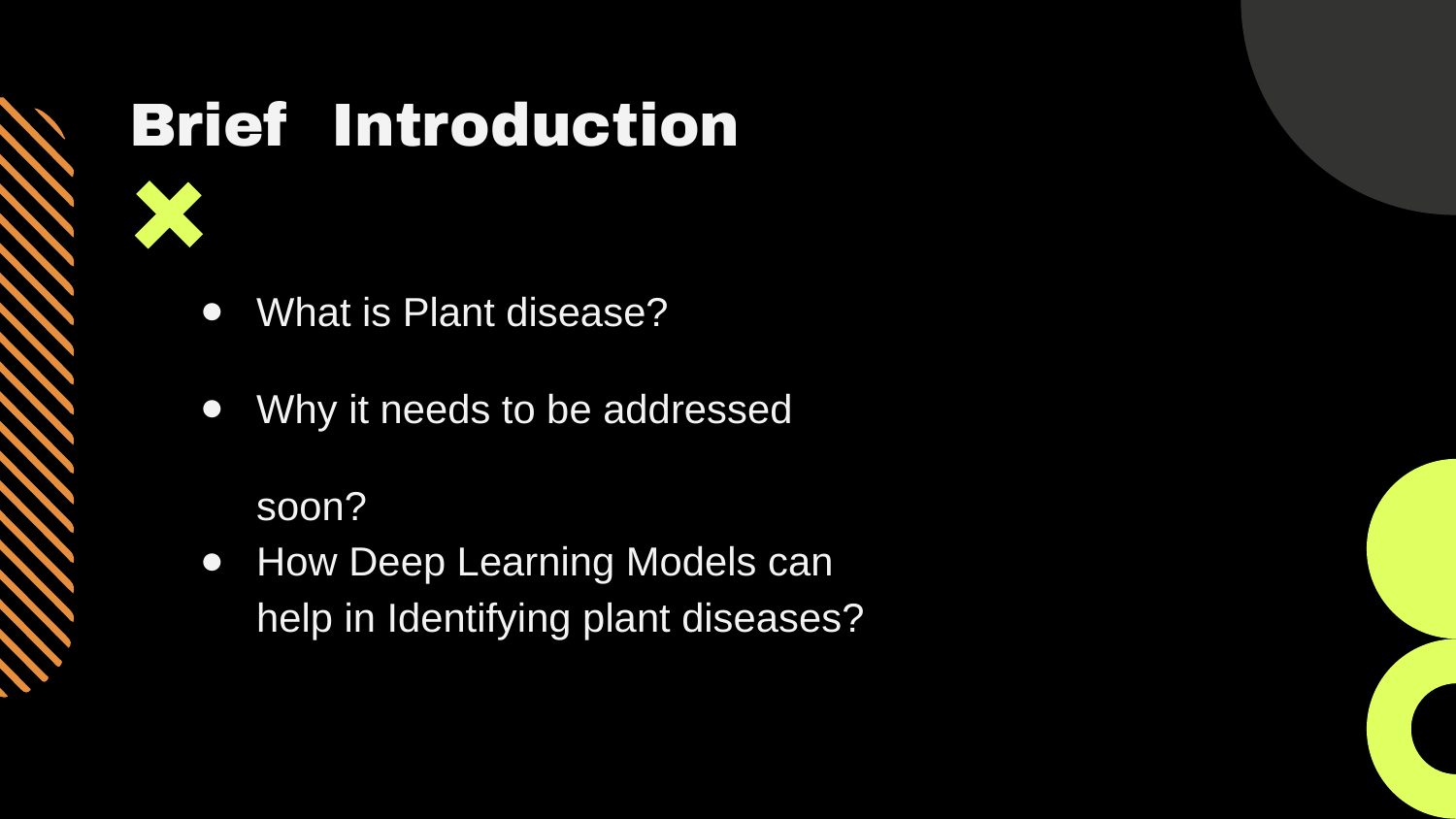

# Brief  Introduction

What is Plant disease?
Why it needs to be addressed soon?
How Deep Learning Models can help in Identifying plant diseases?